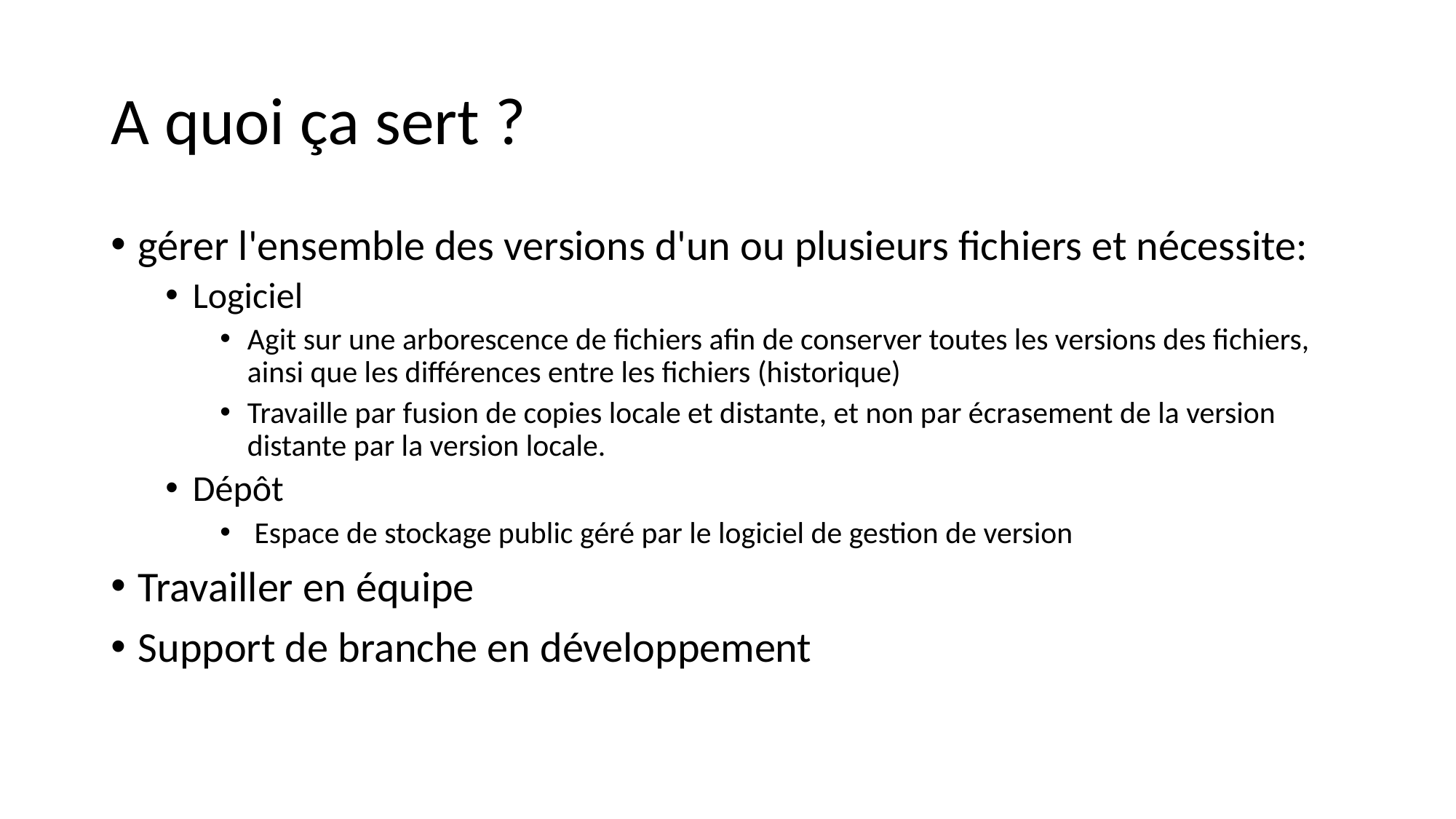

# A quoi ça sert ?
gérer l'ensemble des versions d'un ou plusieurs fichiers et nécessite:
Logiciel
Agit sur une arborescence de fichiers afin de conserver toutes les versions des fichiers, ainsi que les différences entre les fichiers (historique)
Travaille par fusion de copies locale et distante, et non par écrasement de la version distante par la version locale.
Dépôt
 Espace de stockage public géré par le logiciel de gestion de version
Travailler en équipe
Support de branche en développement